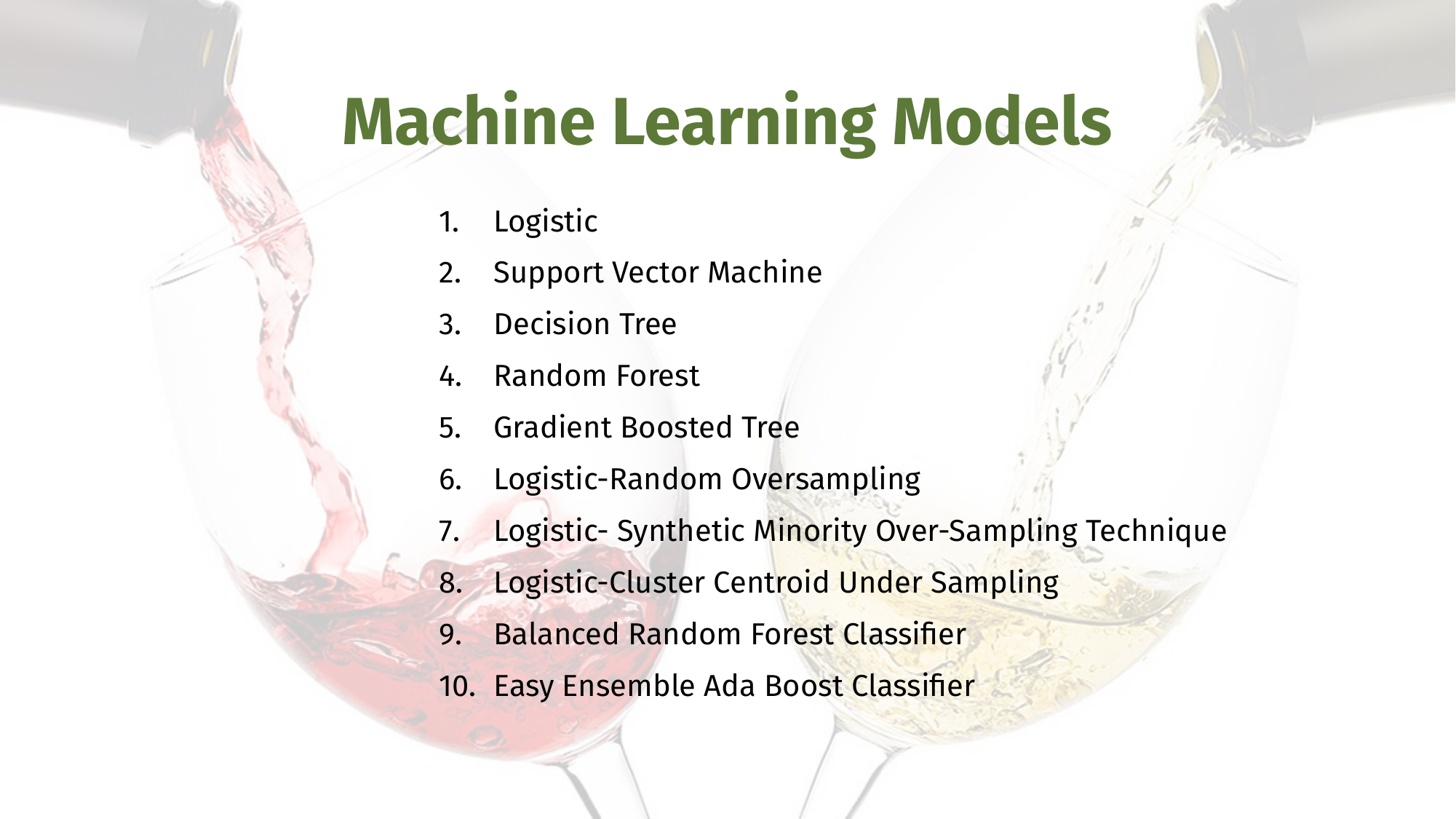

# Machine Learning Models
Logistic
Support Vector Machine
Decision Tree
Random Forest
Gradient Boosted Tree
Logistic-Random Oversampling
Logistic- Synthetic Minority Over-Sampling Technique
Logistic-Cluster Centroid Under Sampling
Balanced Random Forest Classifier
Easy Ensemble Ada Boost Classifier